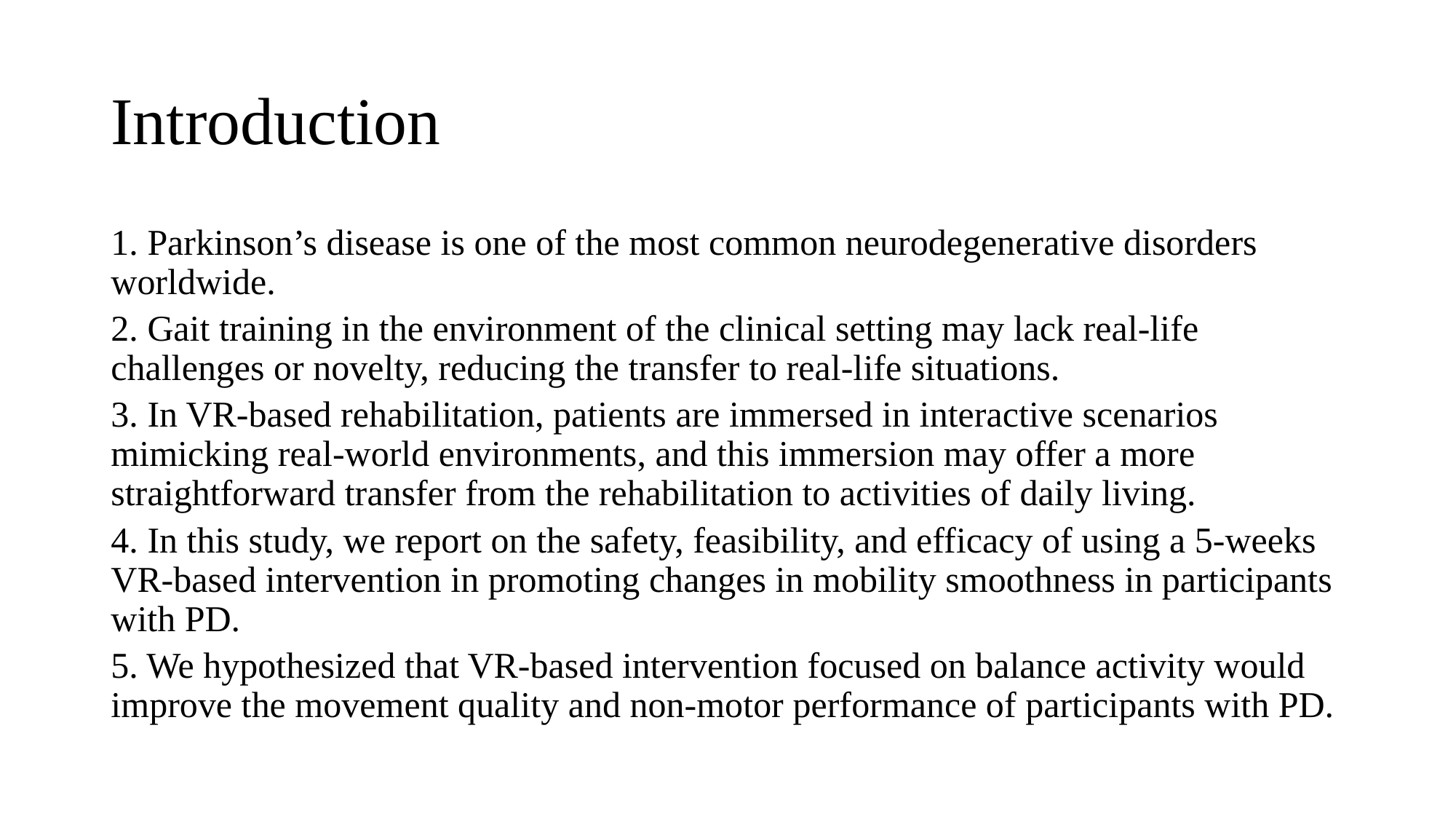

# Introduction
1. Parkinson’s disease is one of the most common neurodegenerative disorders worldwide.
2. Gait training in the environment of the clinical setting may lack real-life challenges or novelty, reducing the transfer to real-life situations.
3. In VR-based rehabilitation, patients are immersed in interactive scenarios mimicking real-world environments, and this immersion may offer a more straightforward transfer from the rehabilitation to activities of daily living.
4. In this study, we report on the safety, feasibility, and efficacy of using a 5-weeks VR-based intervention in promoting changes in mobility smoothness in participants with PD.
5. We hypothesized that VR-based intervention focused on balance activity would improve the movement quality and non-motor performance of participants with PD.